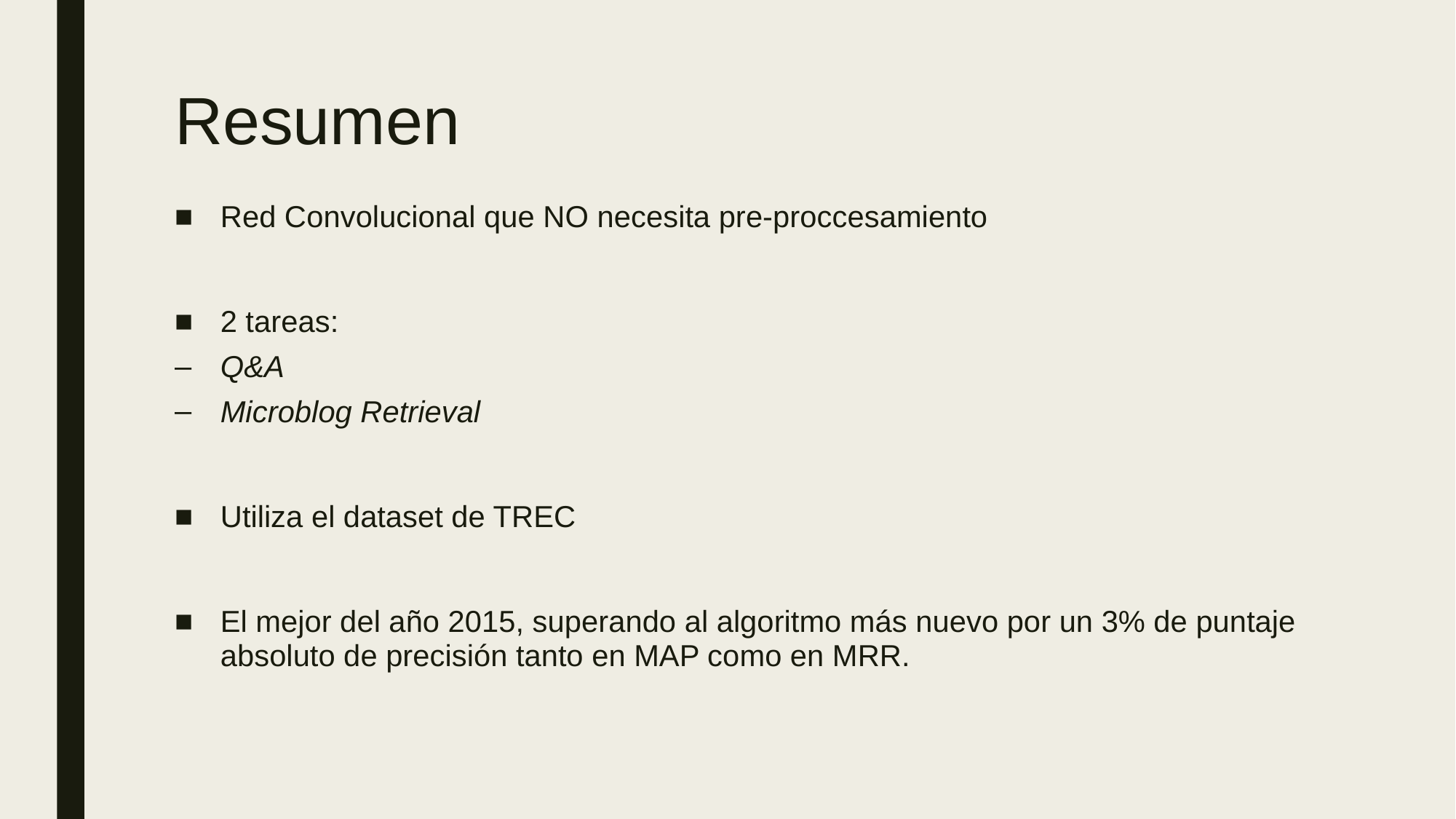

# Resumen
Red Convolucional que NO necesita pre-proccesamiento

2 tareas:
Q&A
Microblog Retrieval

Utiliza el dataset de TREC

El mejor del año 2015, superando al algoritmo más nuevo por un 3% de puntaje absoluto de precisión tanto en MAP como en MRR.